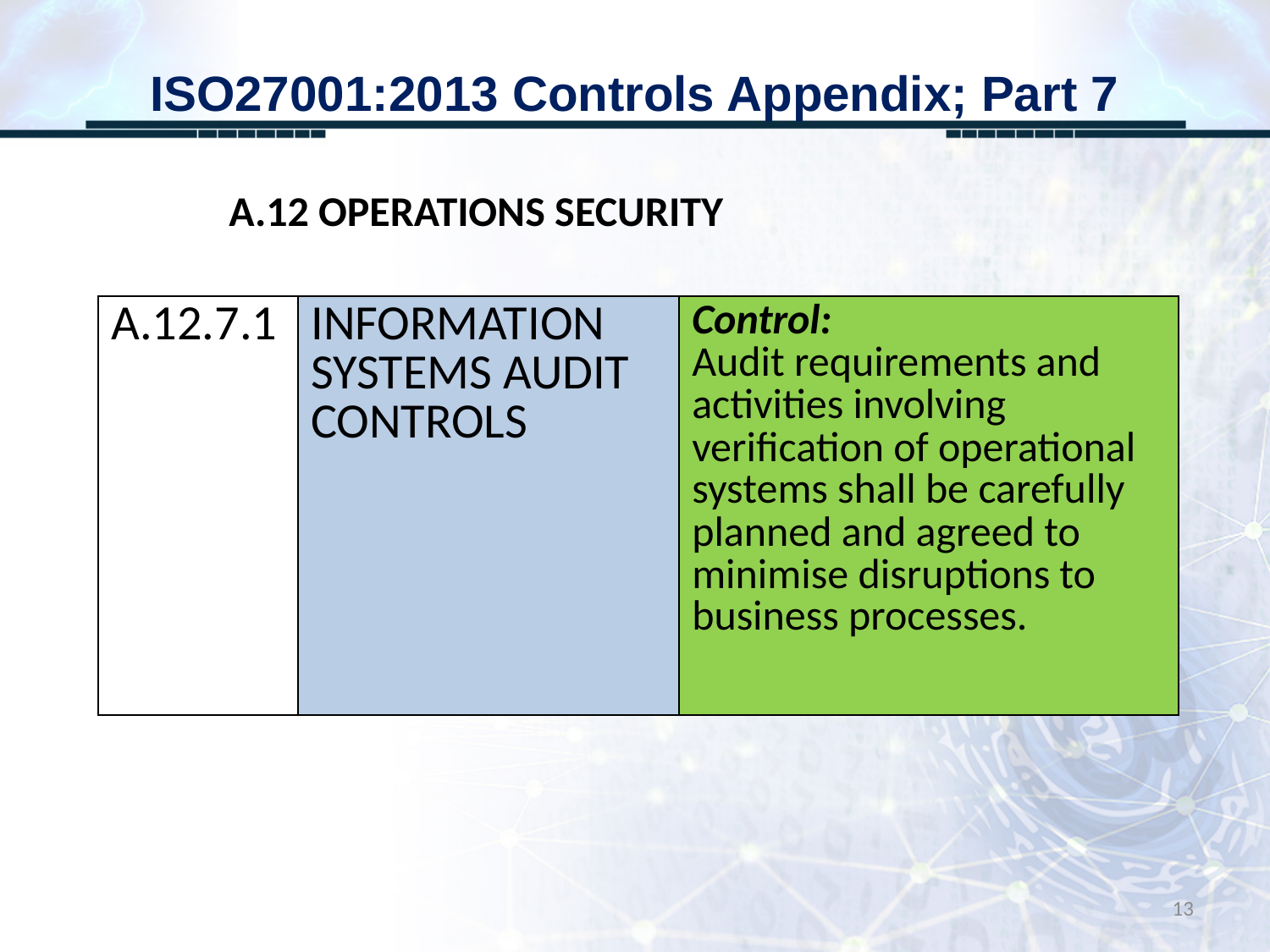

# ISO27001:2013 Controls Appendix; Part 7
A.12 OPERATIONS SECURITY
| A.12.7.1 | INFORMATION SYSTEMS AUDIT CONTROLS | Control: Audit requirements and activities involving verification of operational systems shall be carefully planned and agreed to minimise disruptions to business processes. |
| --- | --- | --- |
13